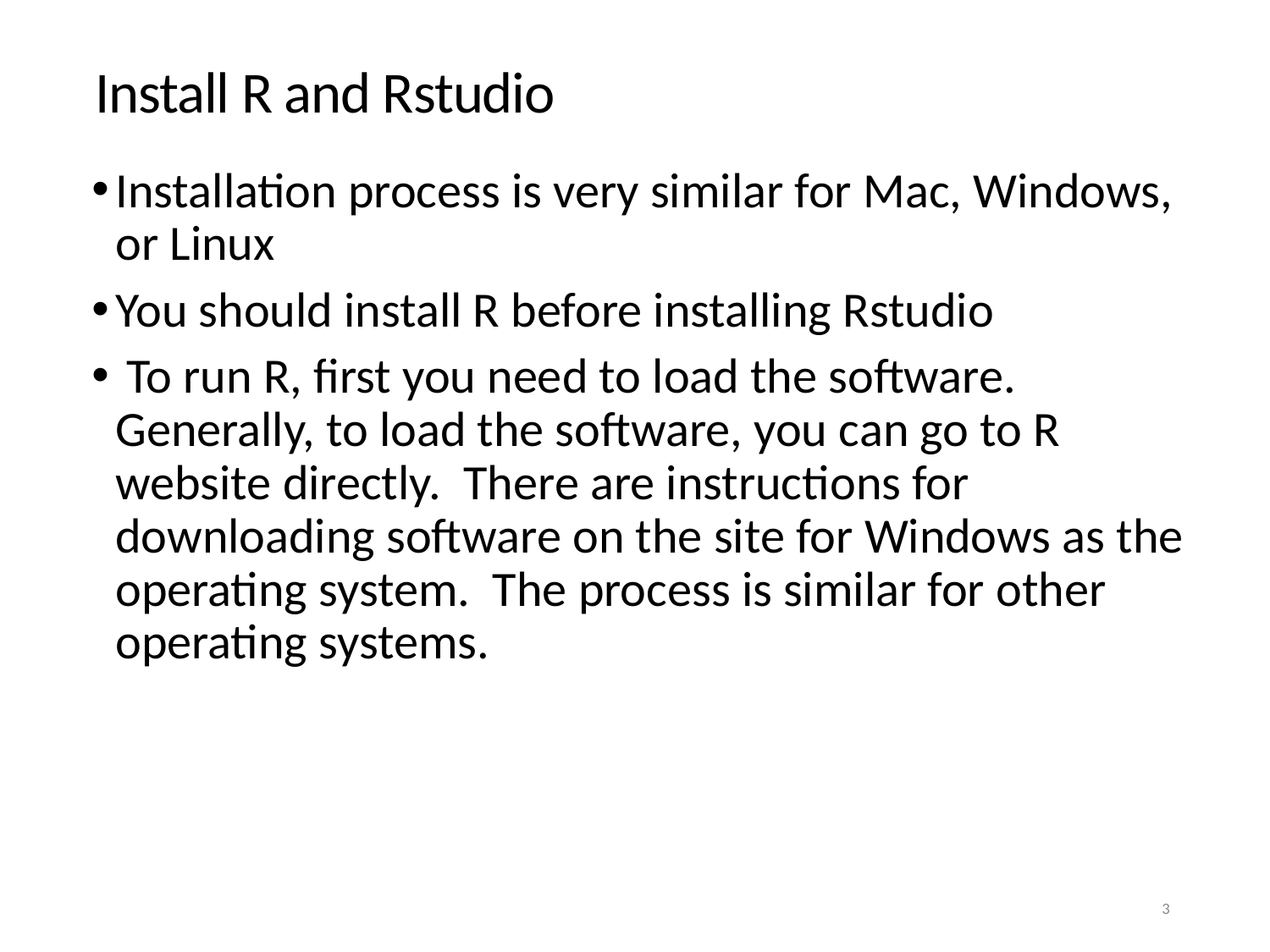

# Install R and Rstudio
Installation process is very similar for Mac, Windows, or Linux
You should install R before installing Rstudio
 To run R, first you need to load the software.  Generally, to load the software, you can go to R website directly.  There are instructions for downloading software on the site for Windows as the operating system.  The process is similar for other operating systems.
3